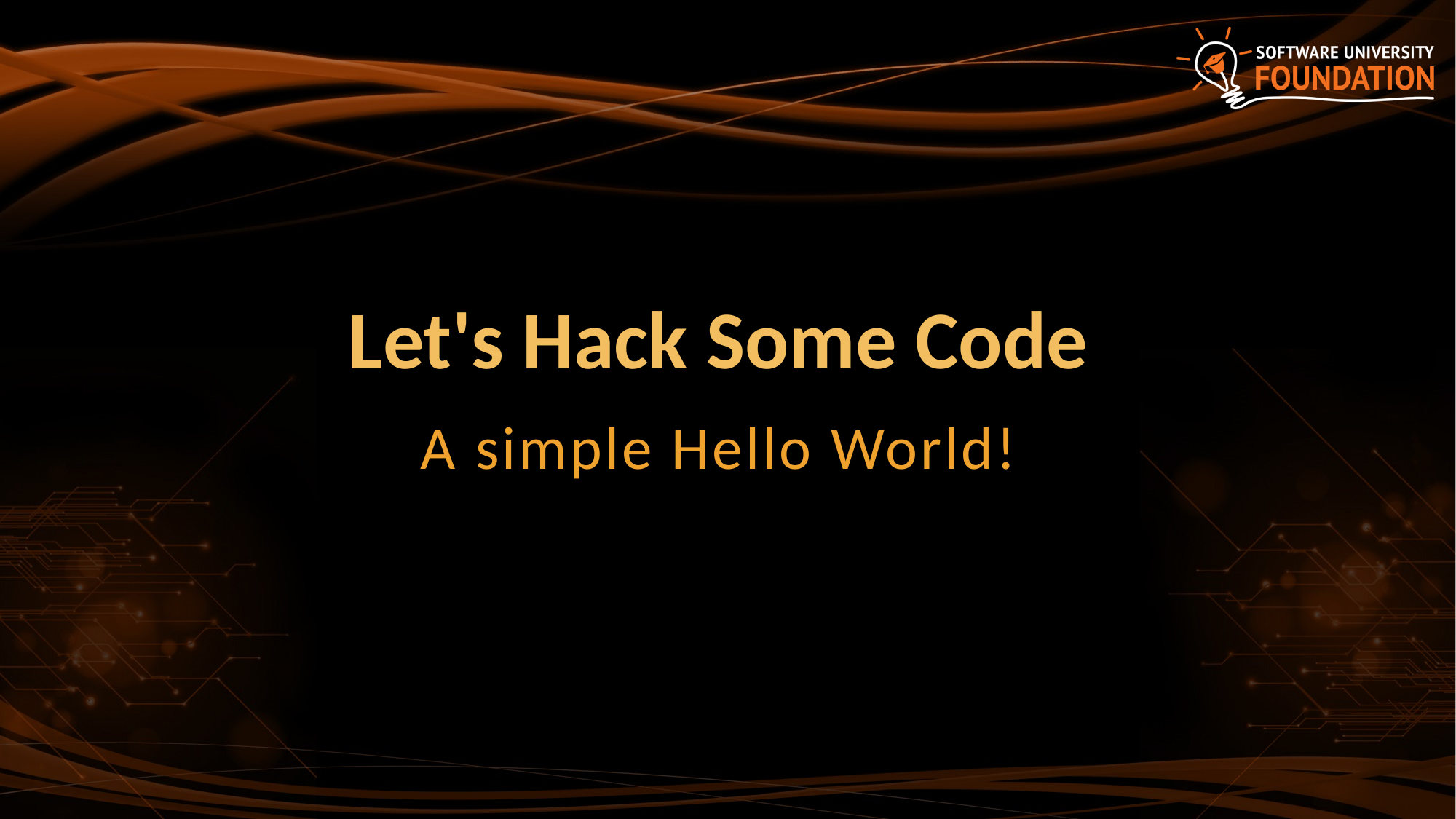

# Let's Hack Some Code
A simple Hello World!